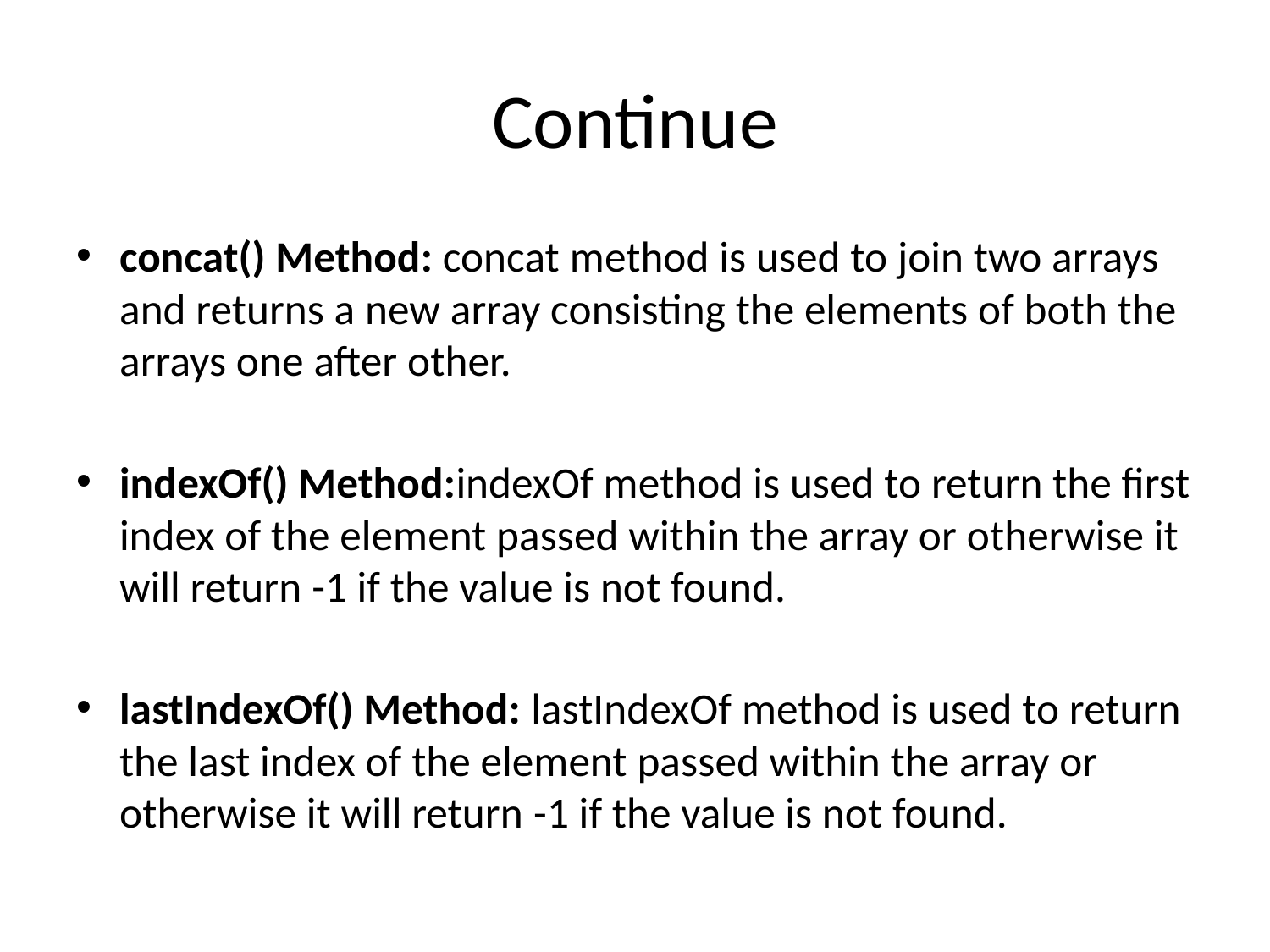

# Continue
concat() Method: concat method is used to join two arrays and returns a new array consisting the elements of both the arrays one after other.

indexOf() Method:indexOf method is used to return the first index of the element passed within the array or otherwise it will return -1 if the value is not found.

lastIndexOf() Method: lastIndexOf method is used to return the last index of the element passed within the array or otherwise it will return -1 if the value is not found.